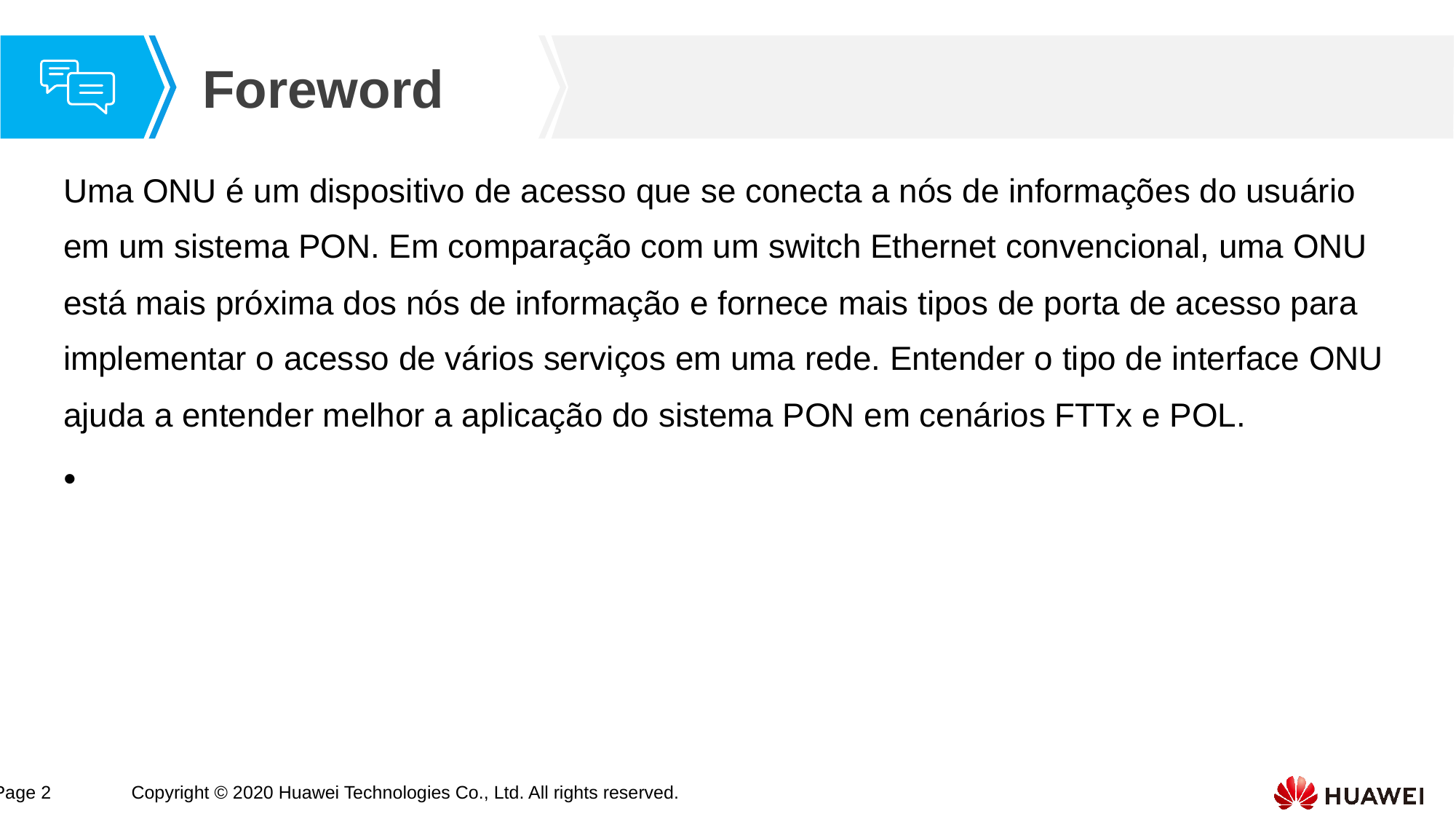

Uma ONU é um dispositivo de acesso que se conecta a nós de informações do usuário em um sistema PON. Em comparação com um switch Ethernet convencional, uma ONU está mais próxima dos nós de informação e fornece mais tipos de porta de acesso para implementar o acesso de vários serviços em uma rede. Entender o tipo de interface ONU ajuda a entender melhor a aplicação do sistema PON em cenários FTTx e POL.